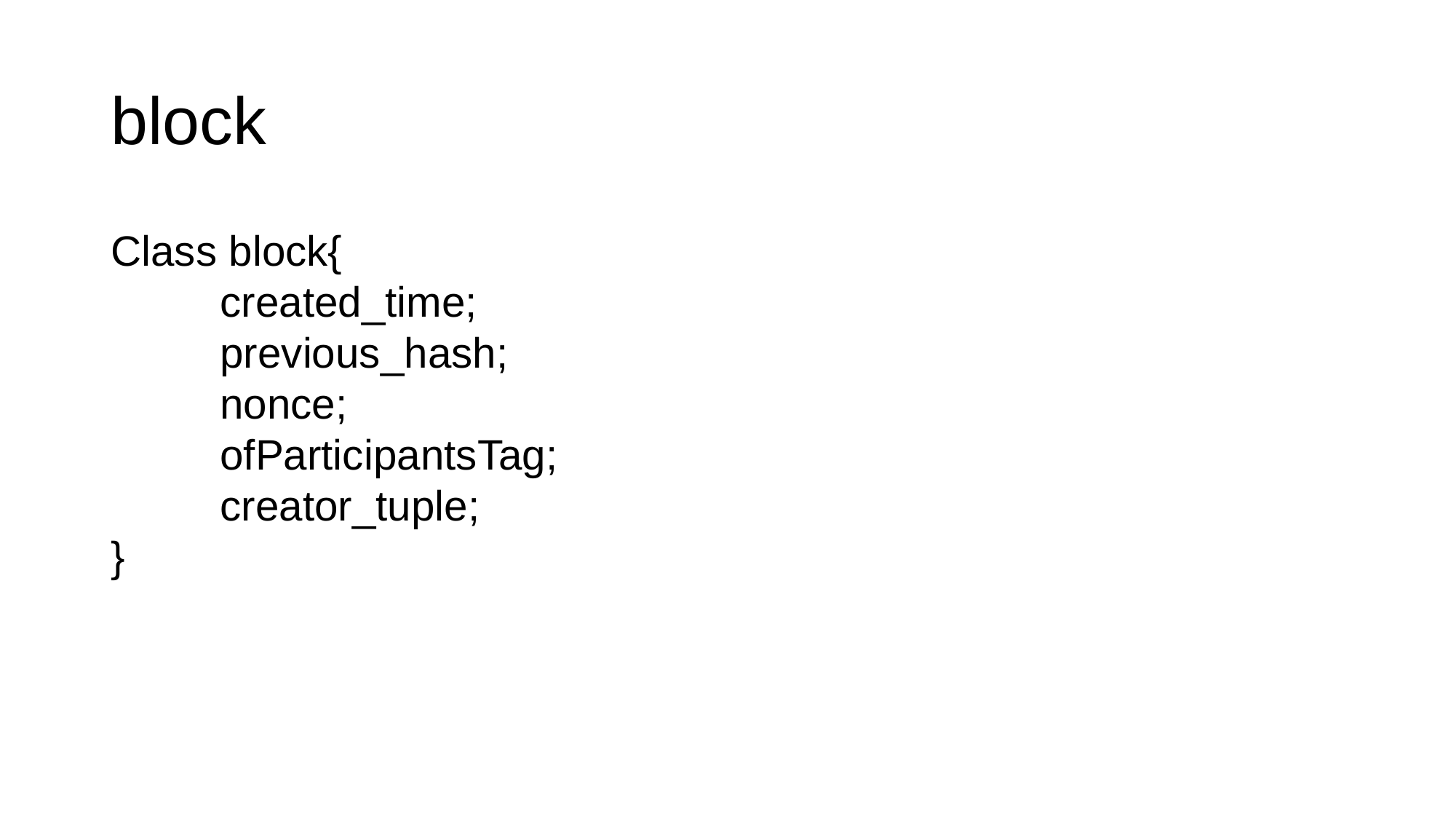

# block
Class block{
	created_time;
	previous_hash;
	nonce;
	ofParticipantsTag;
	creator_tuple;
}